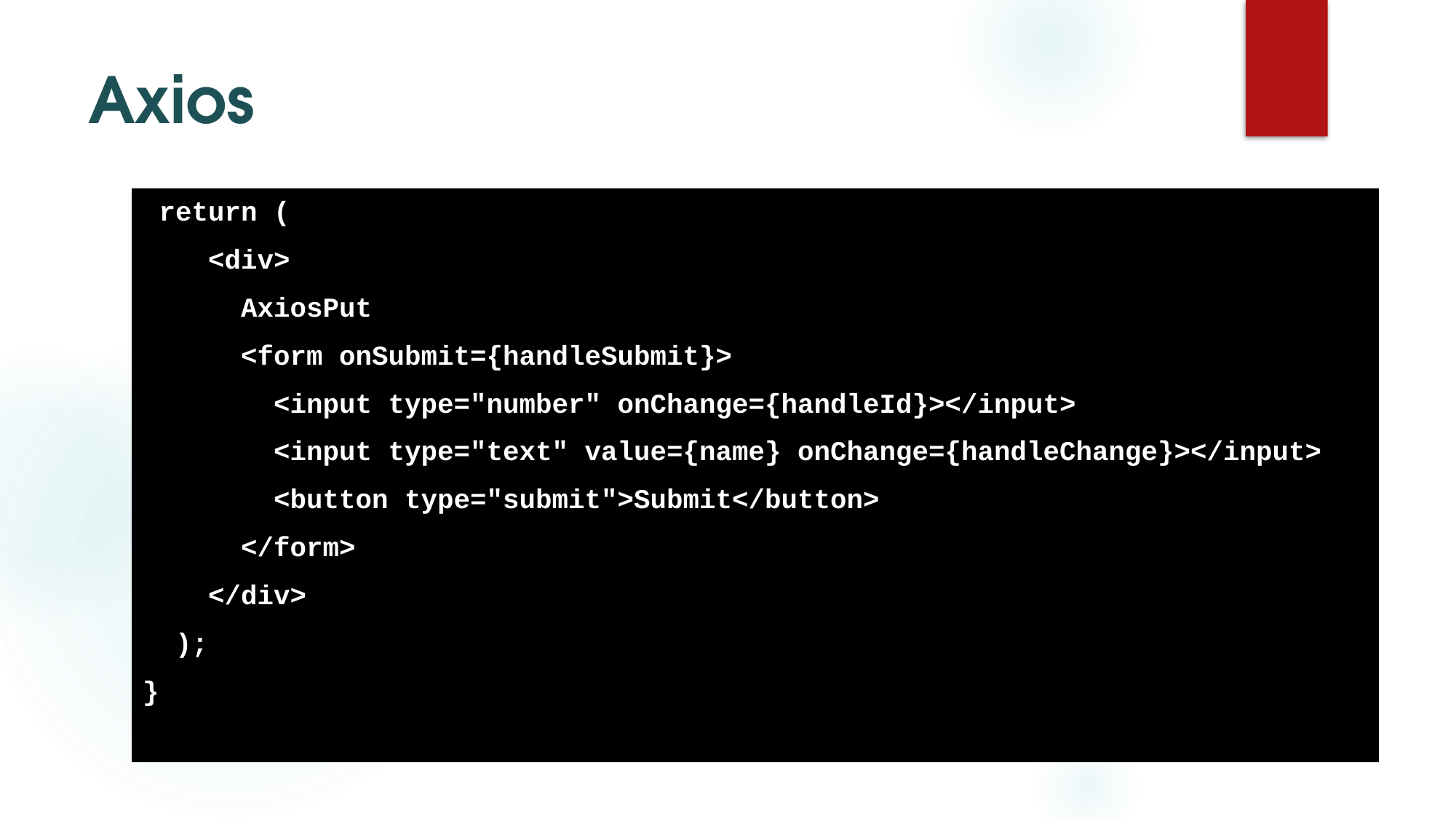

# Axios
 return (
    <div>
      AxiosPut
      <form onSubmit={handleSubmit}>
        <input type="number" onChange={handleId}></input>
        <input type="text" value={name} onChange={handleChange}></input>
        <button type="submit">Submit</button>
      </form>
    </div>
  );
}